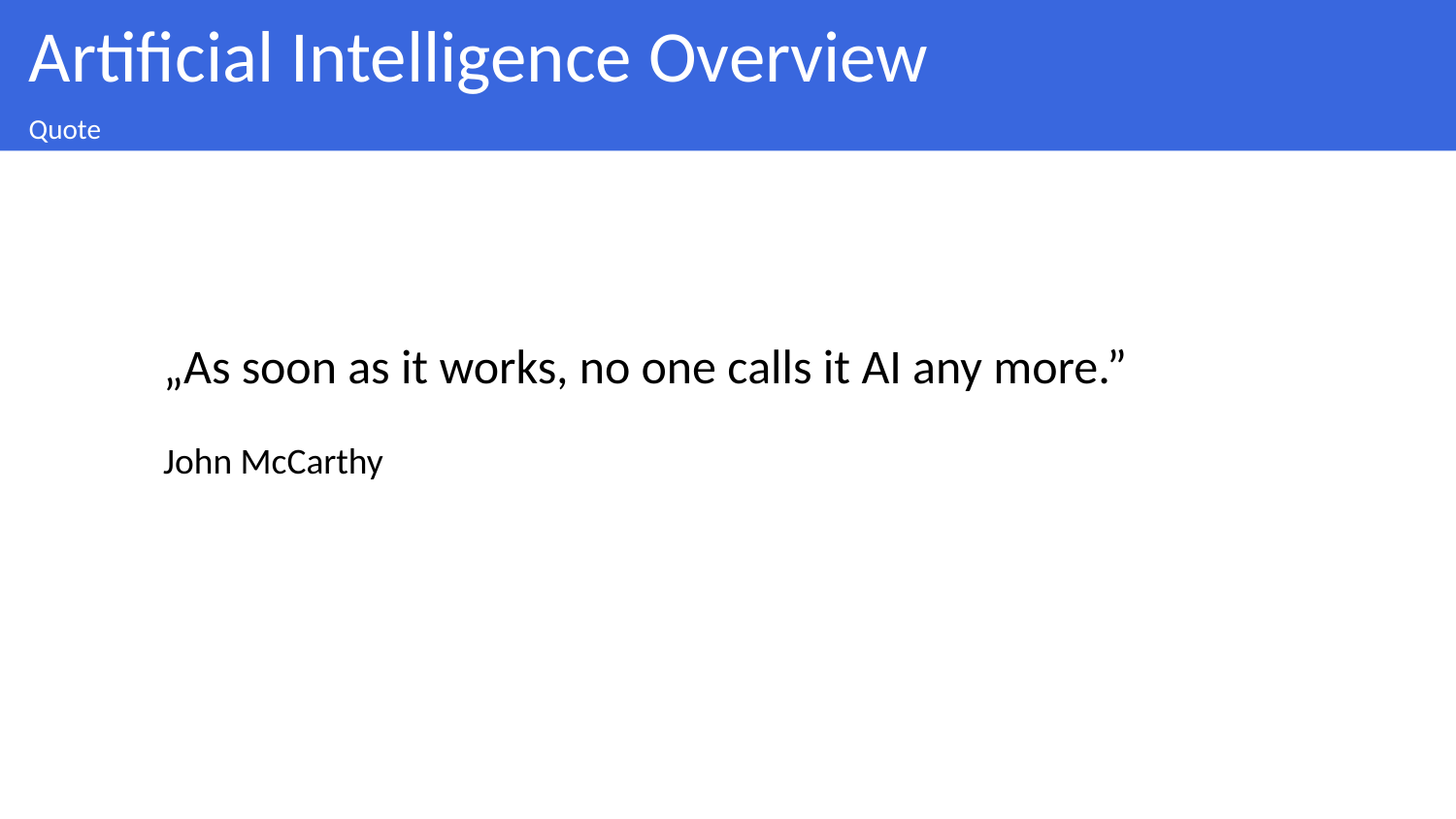

Artificial Intelligence Overview
Quote
„As soon as it works, no one calls it AI any more.”

John McCarthy